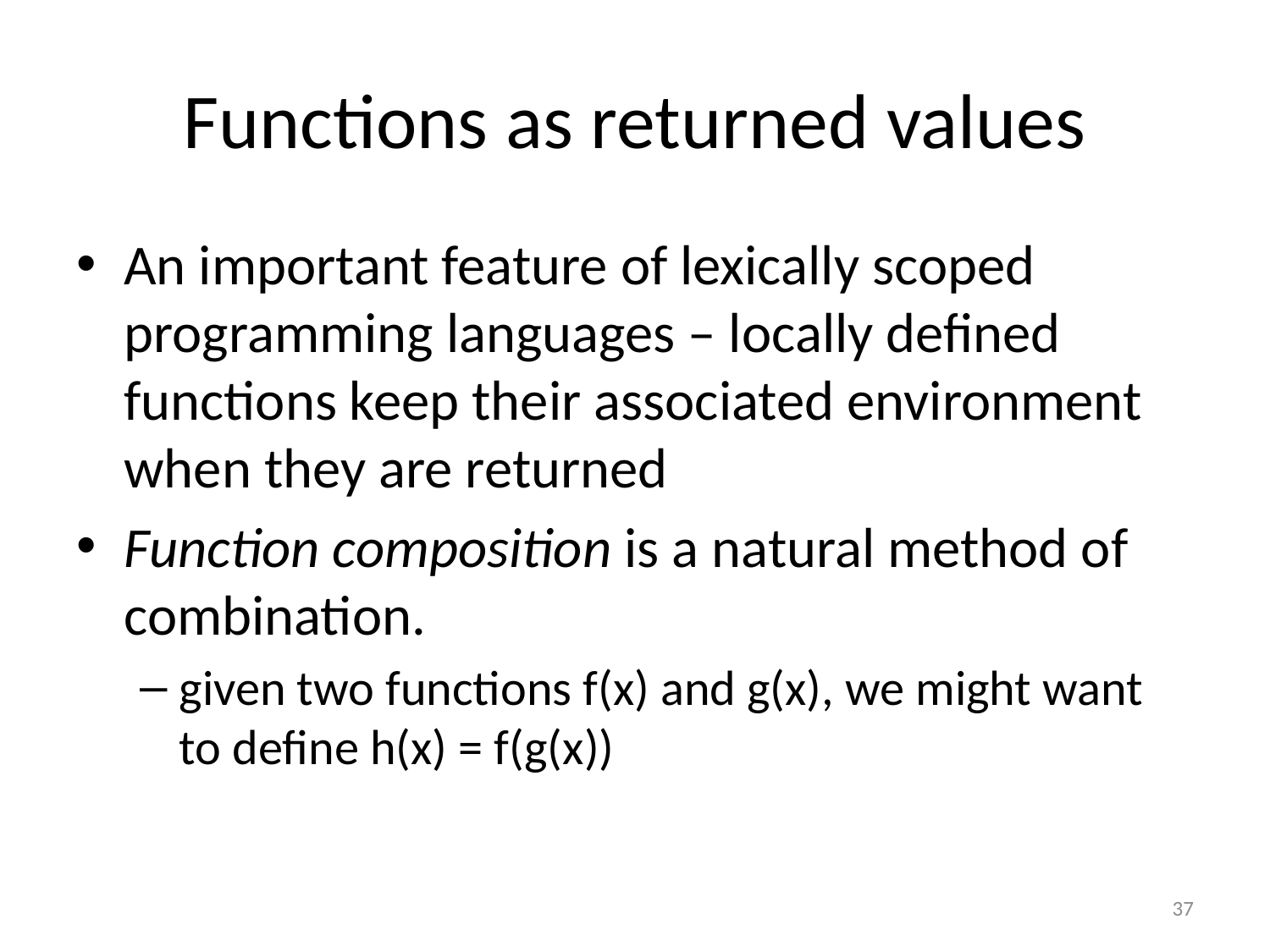

# Functions as returned values
An important feature of lexically scoped programming languages – locally defined functions keep their associated environment when they are returned
Function composition is a natural method of combination.
given two functions f(x) and g(x), we might want to define h(x) = f(g(x))
37